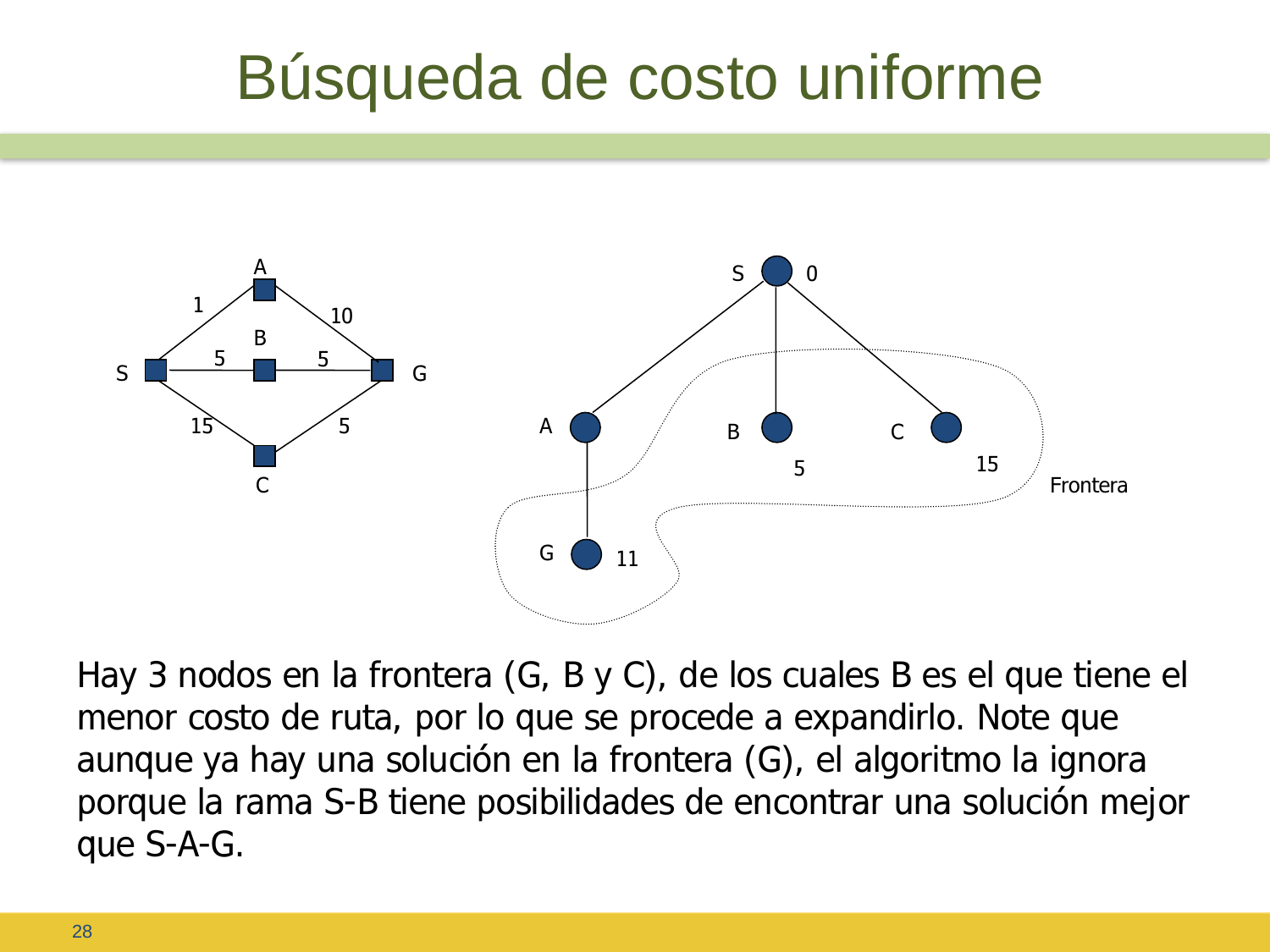

# Búsqueda de costo uniforme
A
S
0

1

10
B
5
5

S
G

15
5
A

B

C

15

5
C
Frontera
G

11
Hay 3 nodos en la frontera (G, B y C), de los cuales B es el que tiene el menor costo de ruta, por lo que se procede a expandirlo. Note que aunque ya hay una solución en la frontera (G), el algoritmo la ignora porque la rama S-B tiene posibilidades de encontrar una solución mejor que S-A-G.